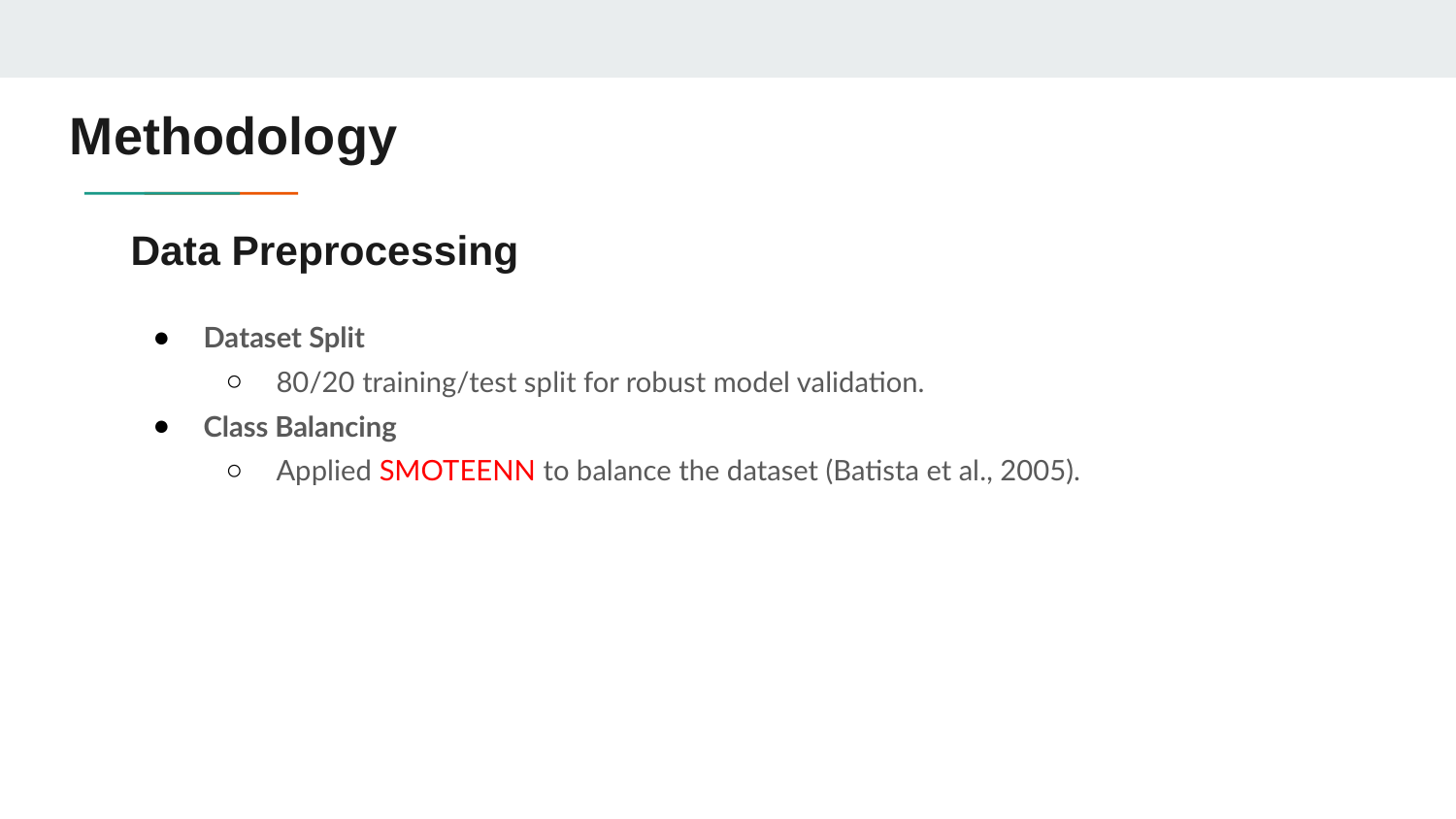

Methodology
# Data Preprocessing
Dataset Split
80/20 training/test split for robust model validation.
Class Balancing
Applied SMOTEENN to balance the dataset (Batista et al., 2005).